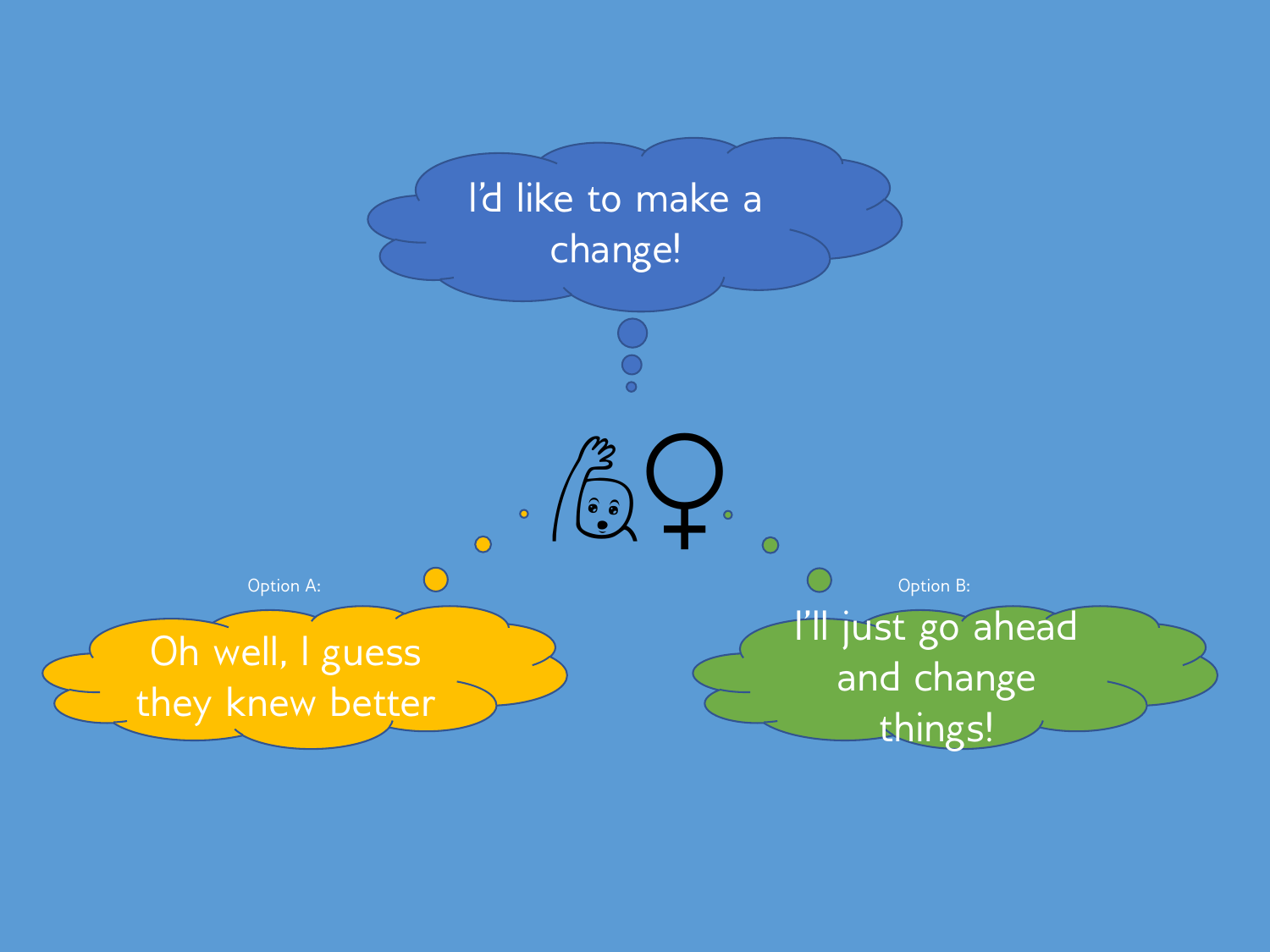

I’d like to make a change!
🙋‍♀️
Option A:
Option B:
Oh well, I guess they knew better
I’ll just go ahead and change things!